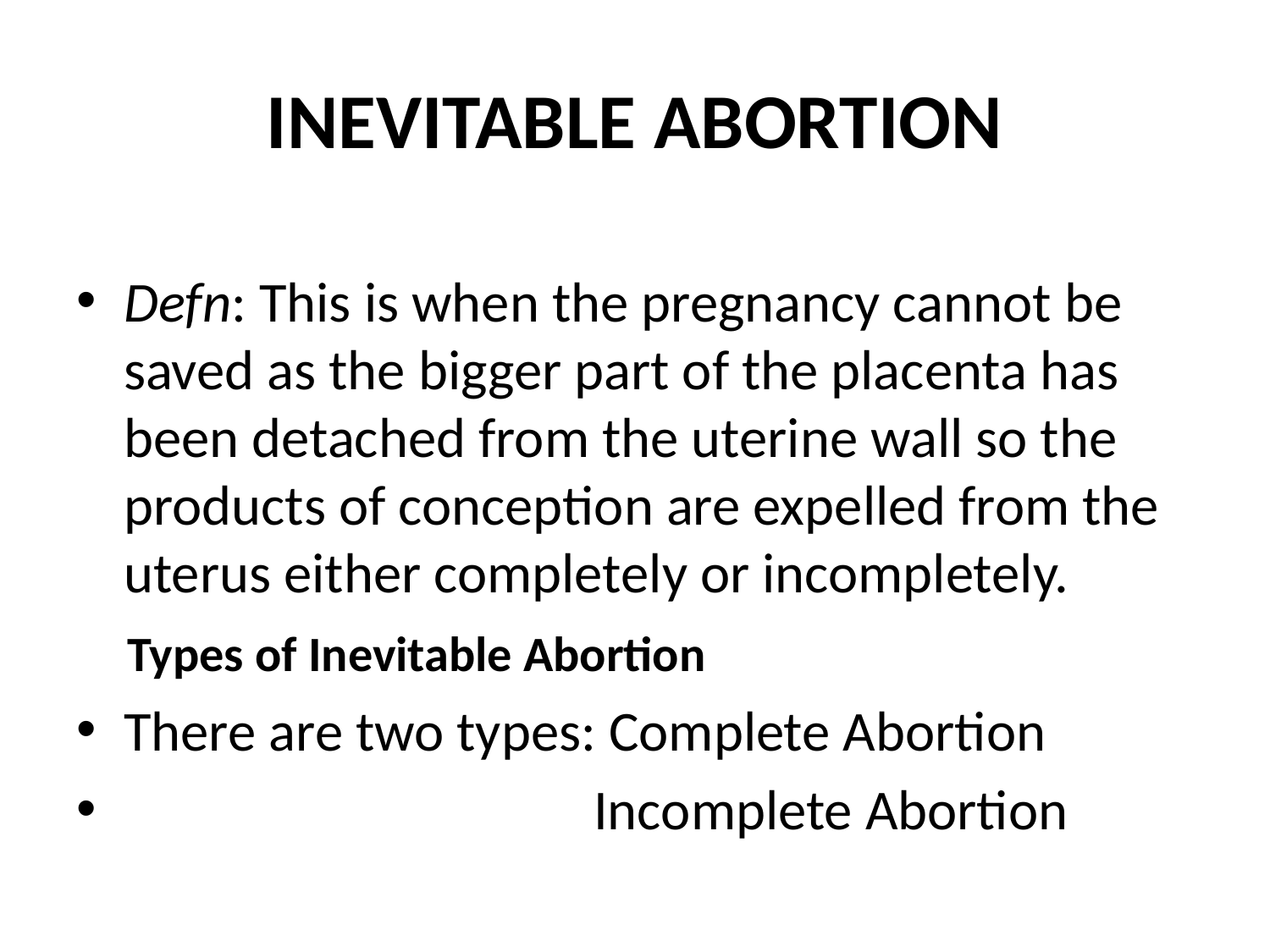

# INEVITABLE ABORTION

Defn: This is when the pregnancy cannot be saved as the bigger part of the placenta has been detached from the uterine wall so the products of conception are expelled from the uterus either completely or incompletely.
    Types of Inevitable Abortion
There are two types: Complete Abortion
                                     Incomplete Abortion